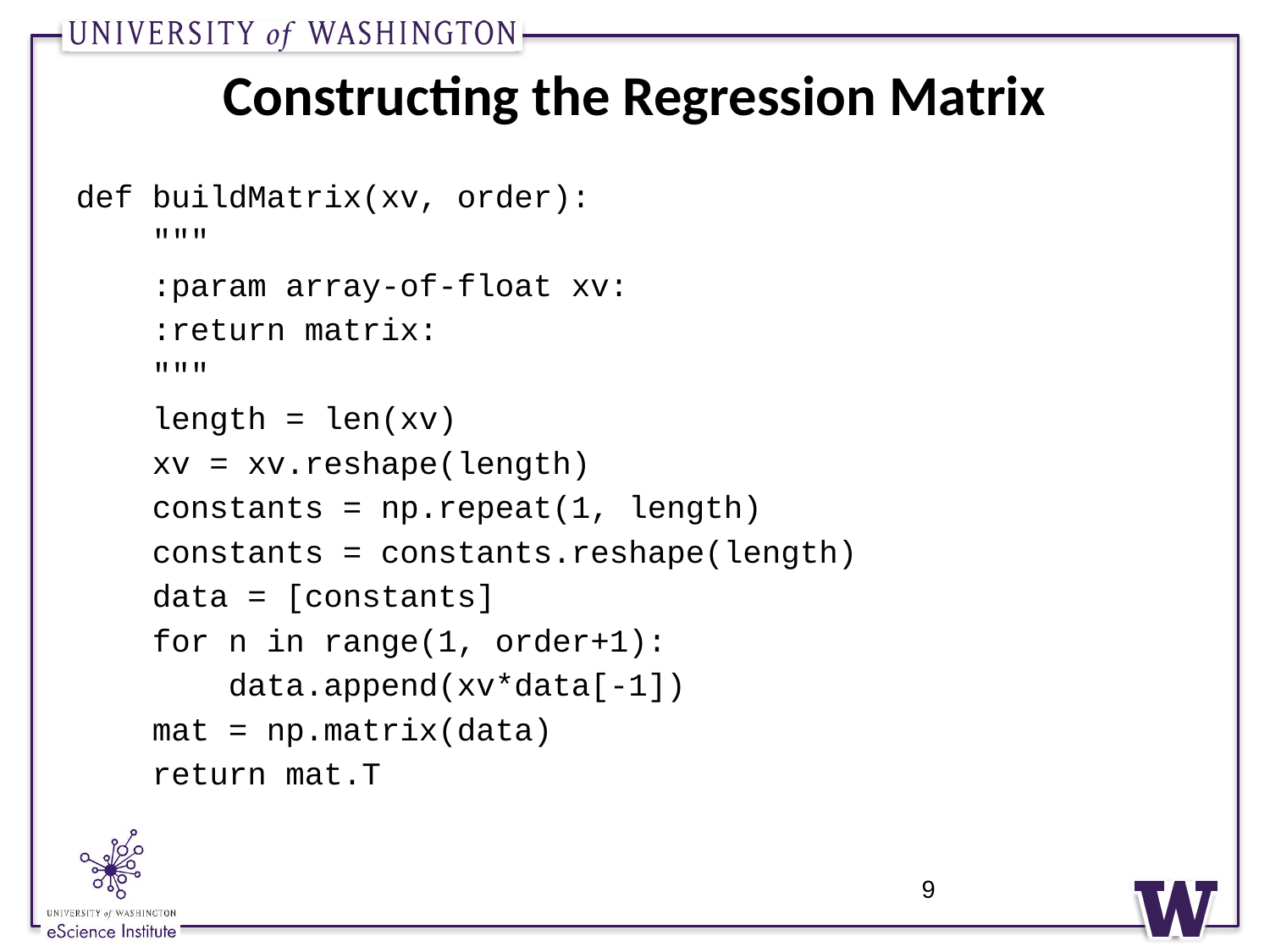

# Constructing the Regression Matrix
def buildMatrix(xv, order):
    """
    :param array-of-float xv:
    :return matrix:
    """
    length = len(xv)
    xv = xv.reshape(length)
    constants = np.repeat(1, length)
    constants = constants.reshape(length)
    data = [constants]
    for n in range(1, order+1):
        data.append(xv*data[-1])
    mat = np.matrix(data)
    return mat.T
9